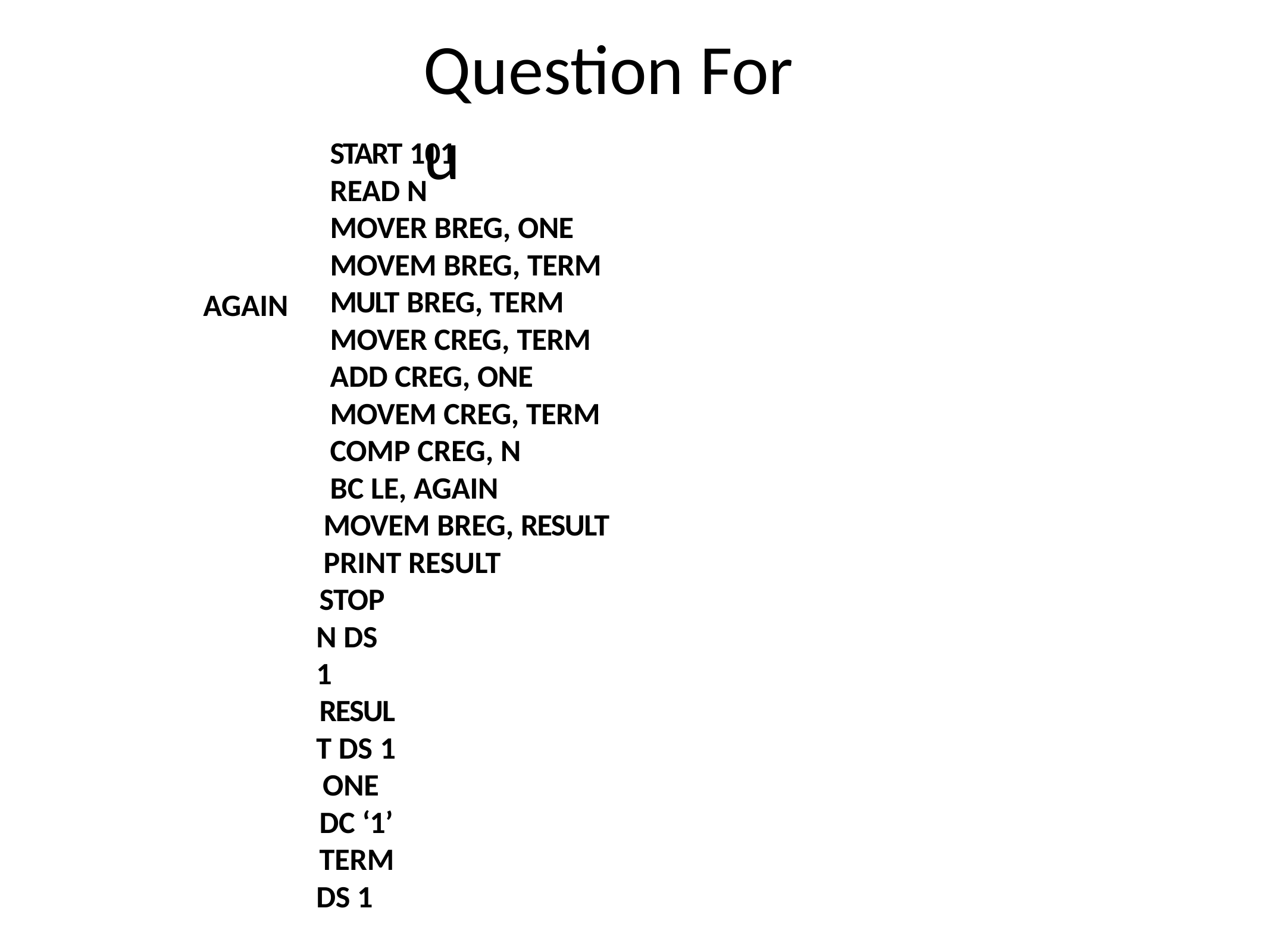

# Question For u
START 101 READ N
MOVER BREG, ONE MOVEM BREG, TERM MULT BREG, TERM MOVER CREG, TERM ADD CREG, ONE MOVEM CREG, TERM COMP CREG, N
BC LE, AGAIN
MOVEM BREG, RESULT PRINT RESULT
STOP N DS 1
RESULT DS 1
ONE DC ‘1’
TERM DS 1
AGAIN